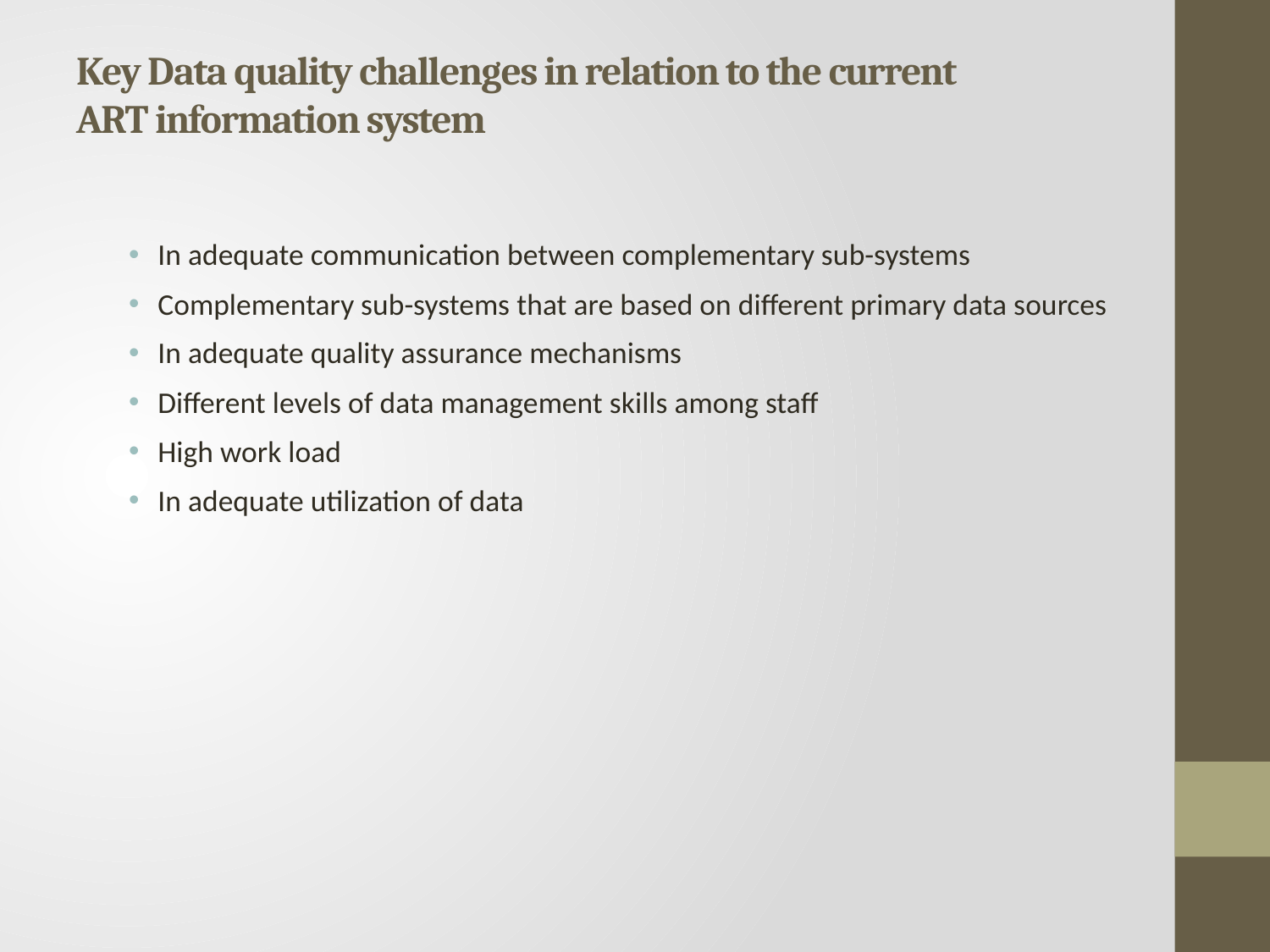

# Key Data quality challenges in relation to the current ART information system
In adequate communication between complementary sub-systems
Complementary sub-systems that are based on different primary data sources
In adequate quality assurance mechanisms
Different levels of data management skills among staff
High work load
In adequate utilization of data